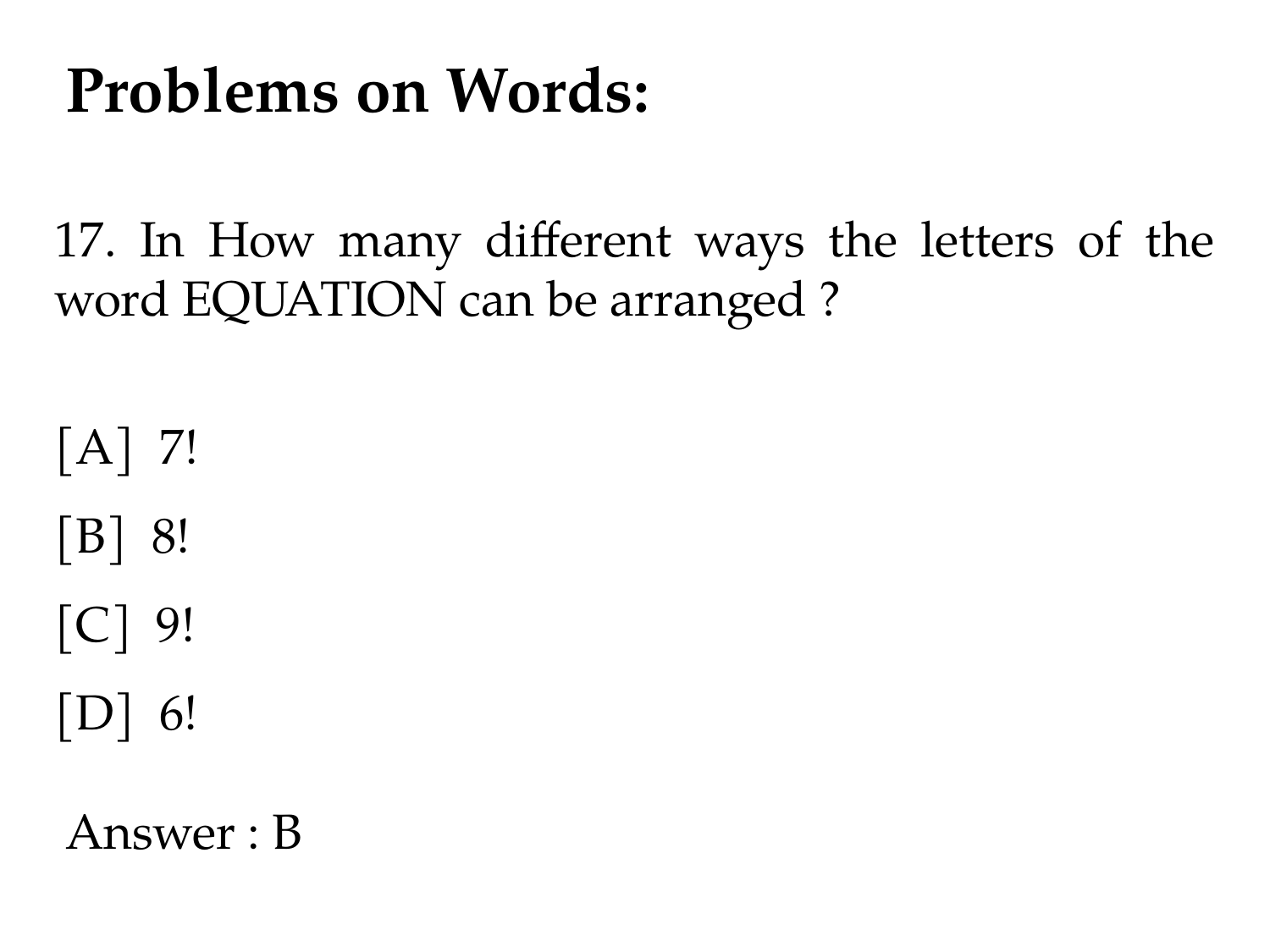

Problems on Words:
17. In How many different ways the letters of the word EQUATION can be arranged ?

[A]  7!
[B]  8!
[C]  9!
[D]  6!
Answer : B